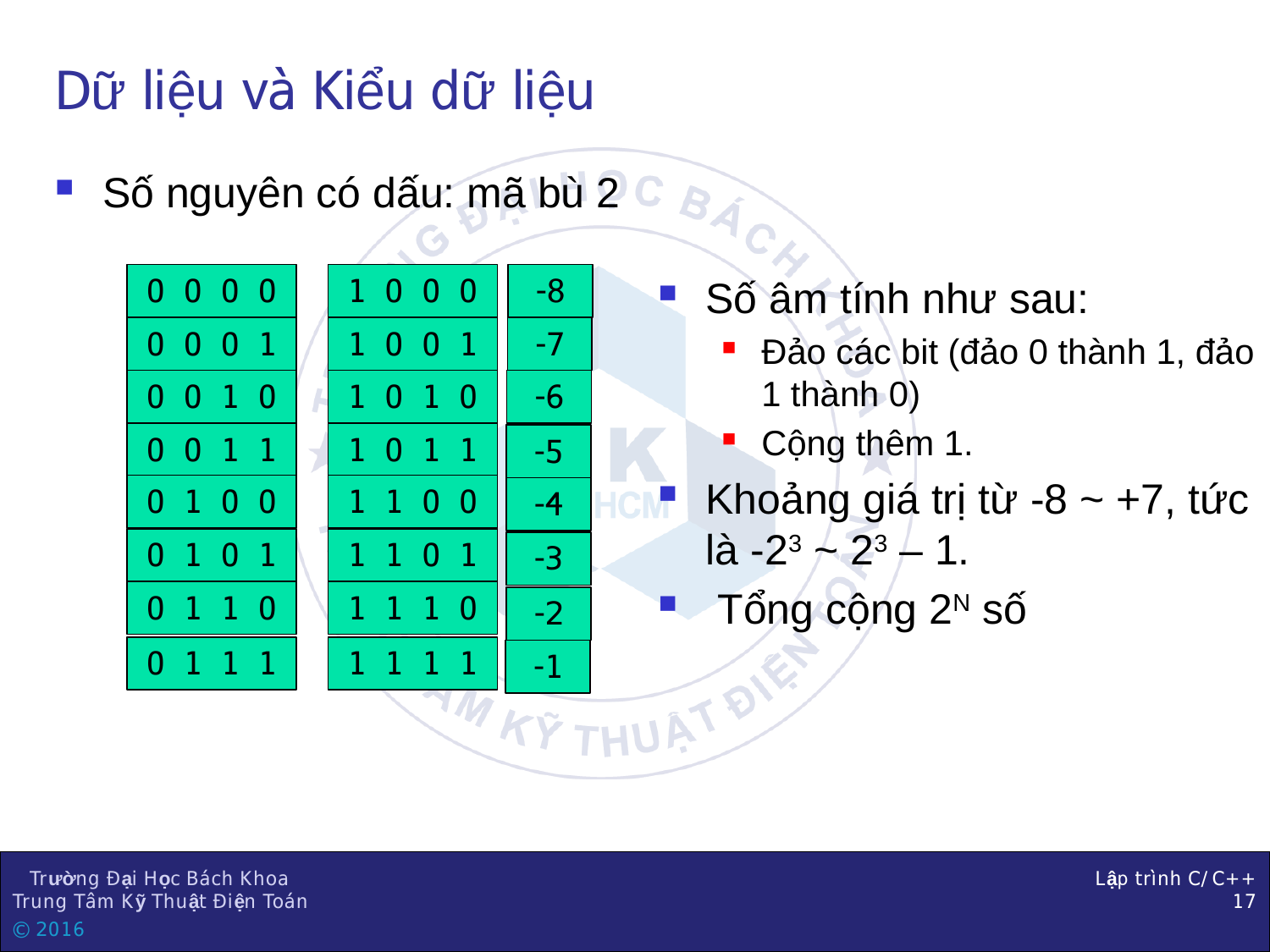

# Dữ liệu và Kiểu dữ liệu
Số nguyên có dấu: mã bù 2
0  0  0  0
1  0  0  0
-8
Số âm tính như sau:
Đảo các bit (đảo 0 thành 1, đảo 1 thành 0)
Cộng thêm 1.
Khoảng giá trị từ -8 ~ +7, tức là -23 ~ 23 – 1.
 Tổng cộng 2N số

0  0  0  1
1  0  0  1
-7
0  0  1  0
1  0  1  0
-6
0  0  1  1
1  0  1  1
-5
0  1  0  0
1  1  0  0
-4
0  1  0  1
1  1  0  1
-3
0  1  1  0
1  1  1  0
-2
0  1  1  1
1  1  1  1
-1